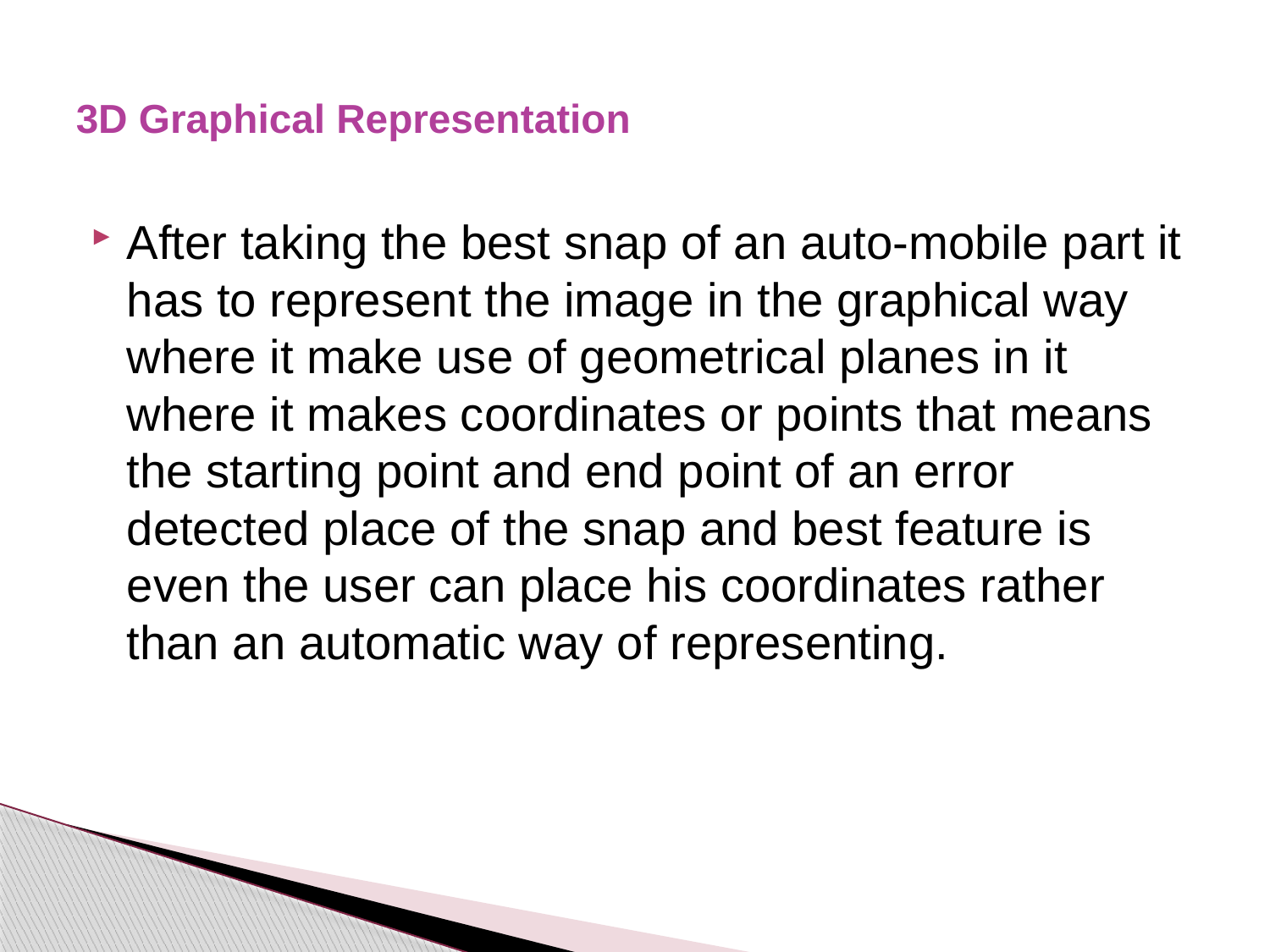

# 3D Graphical Representation
After taking the best snap of an auto-mobile part it has to represent the image in the graphical way where it make use of geometrical planes in it where it makes coordinates or points that means the starting point and end point of an error detected place of the snap and best feature is even the user can place his coordinates rather than an automatic way of representing.